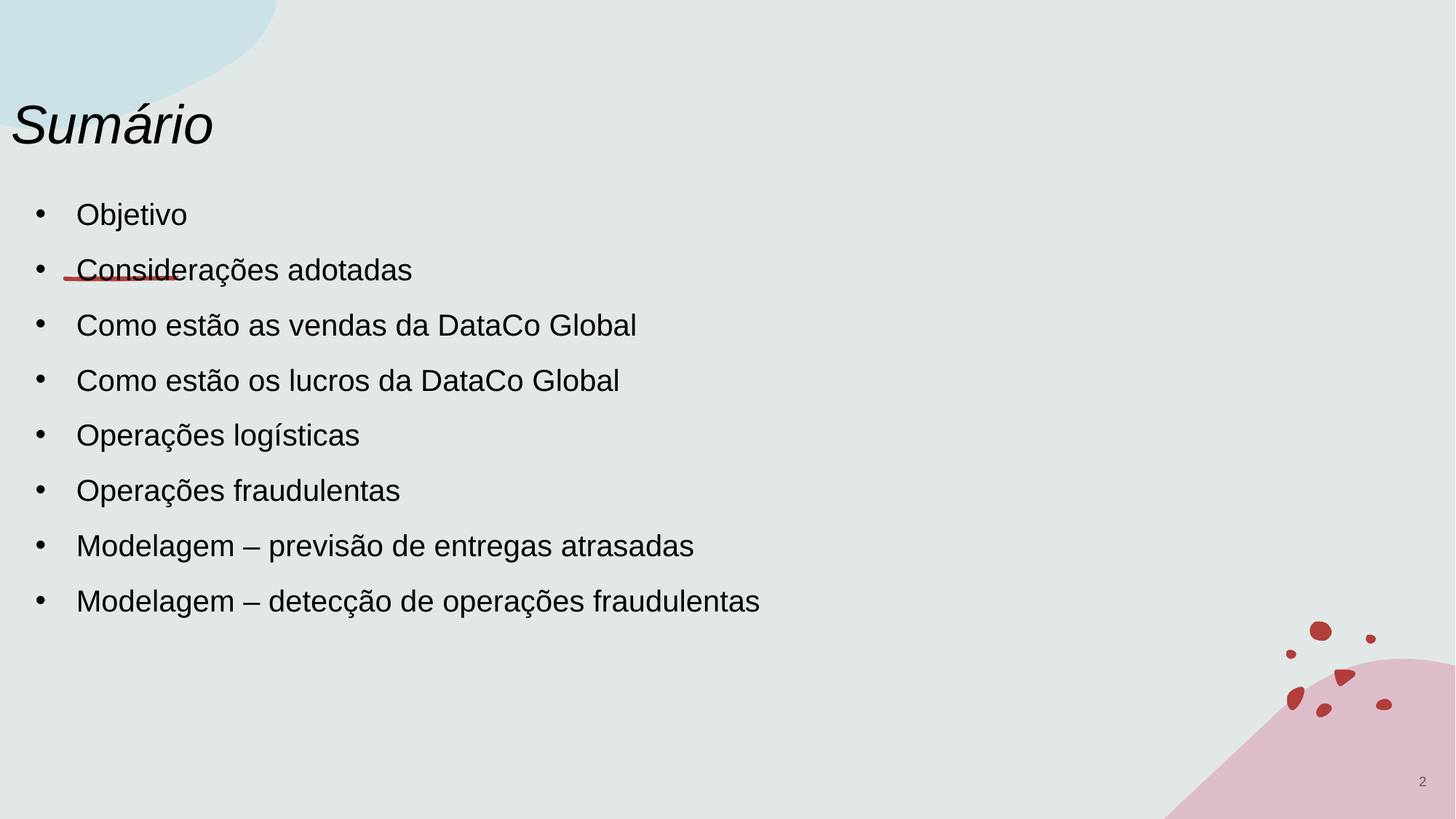

# Sumário
Objetivo
Considerações adotadas
Como estão as vendas da DataCo Global
Como estão os lucros da DataCo Global
Operações logísticas
Operações fraudulentas
Modelagem – previsão de entregas atrasadas
Modelagem – detecção de operações fraudulentas
2